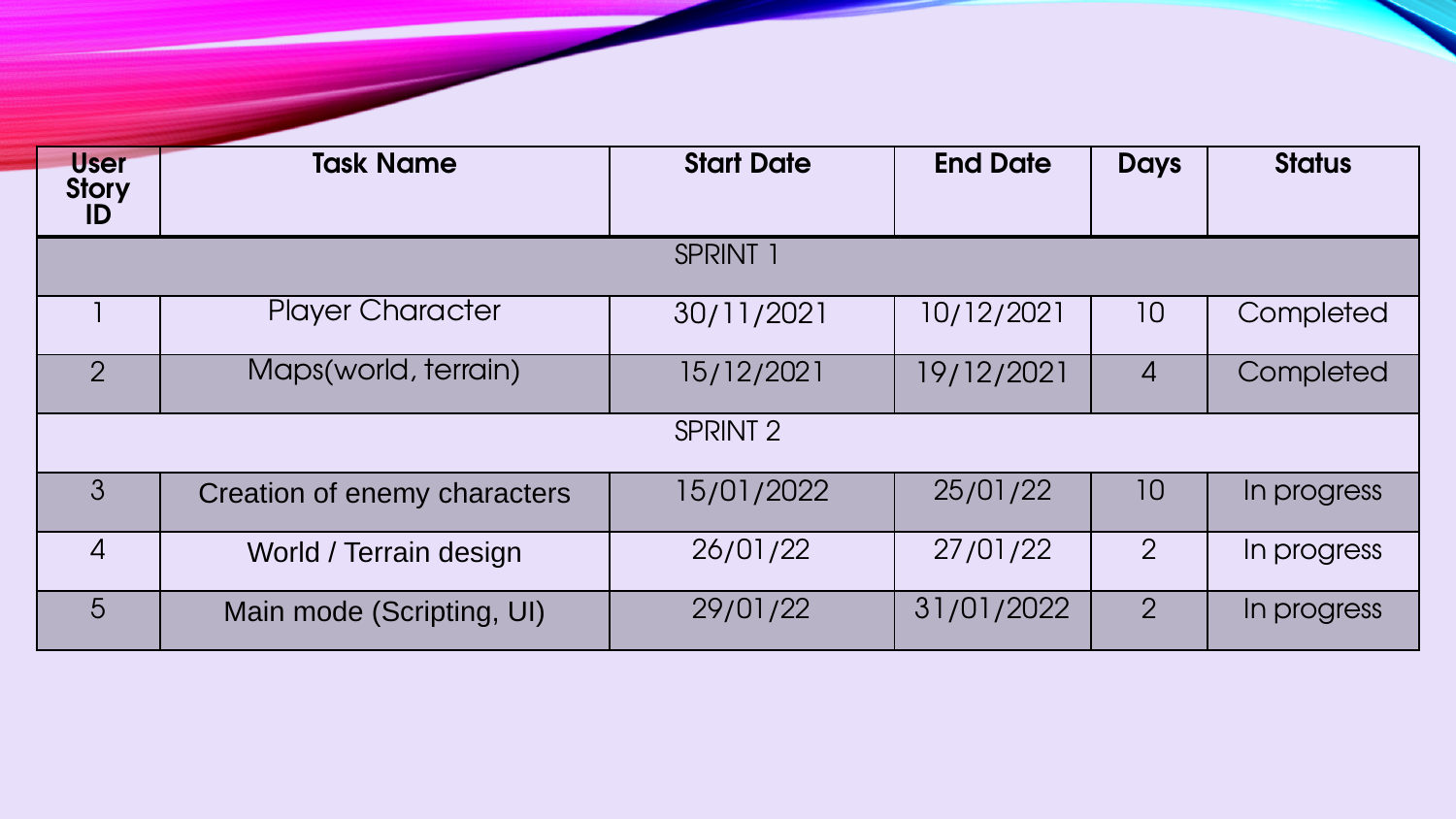

| User Story ID | Task Name | Start Date | End Date | Days | Status |
| --- | --- | --- | --- | --- | --- |
| SPRINT 1 |  |  |  |  |  |
| 1 | Player Character | 30/11/2021 | 10/12/2021 | 10 | Completed |
| 2 | Maps(world, terrain) | 15/12/2021 | 19/12/2021 | 4 | Completed |
| SPRINT 2 |  |  |  |  |  |
| 3 | Creation of enemy characters | 15/01/2022 | 25/01/22 | 10 | In progress |
| 4 | World / Terrain design | 26/01/22 | 27/01/22 | 2 | In progress |
| 5 | Main mode (Scripting, UI) | 29/01/22 | 31/01/2022 | 2 | In progress |